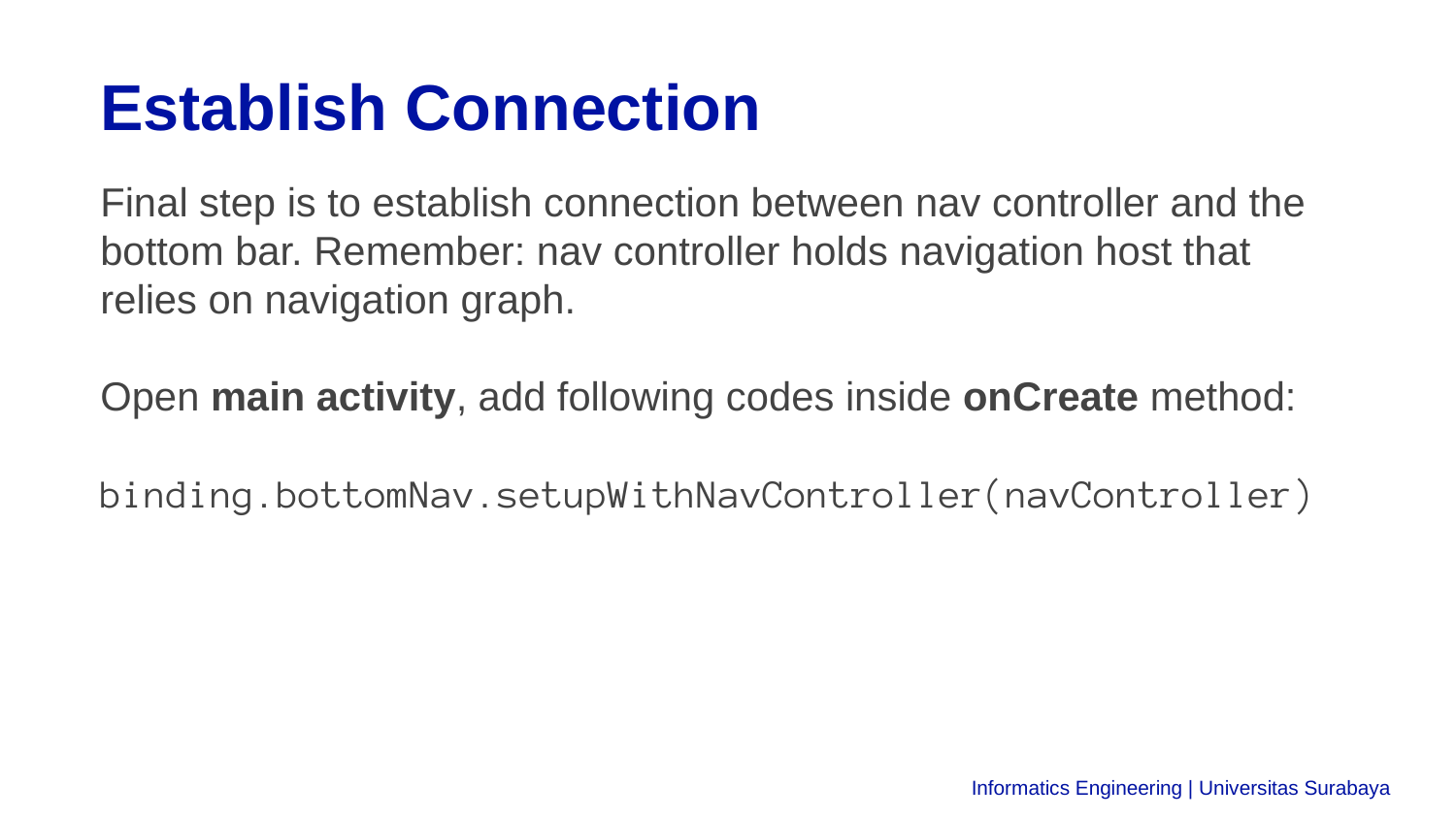

Establish Connection
Final step is to establish connection between nav controller and the bottom bar. Remember: nav controller holds navigation host that relies on navigation graph.

Open main activity, add following codes inside onCreate method:

binding.bottomNav.setupWithNavController(navController)

Informatics Engineering | Universitas Surabaya